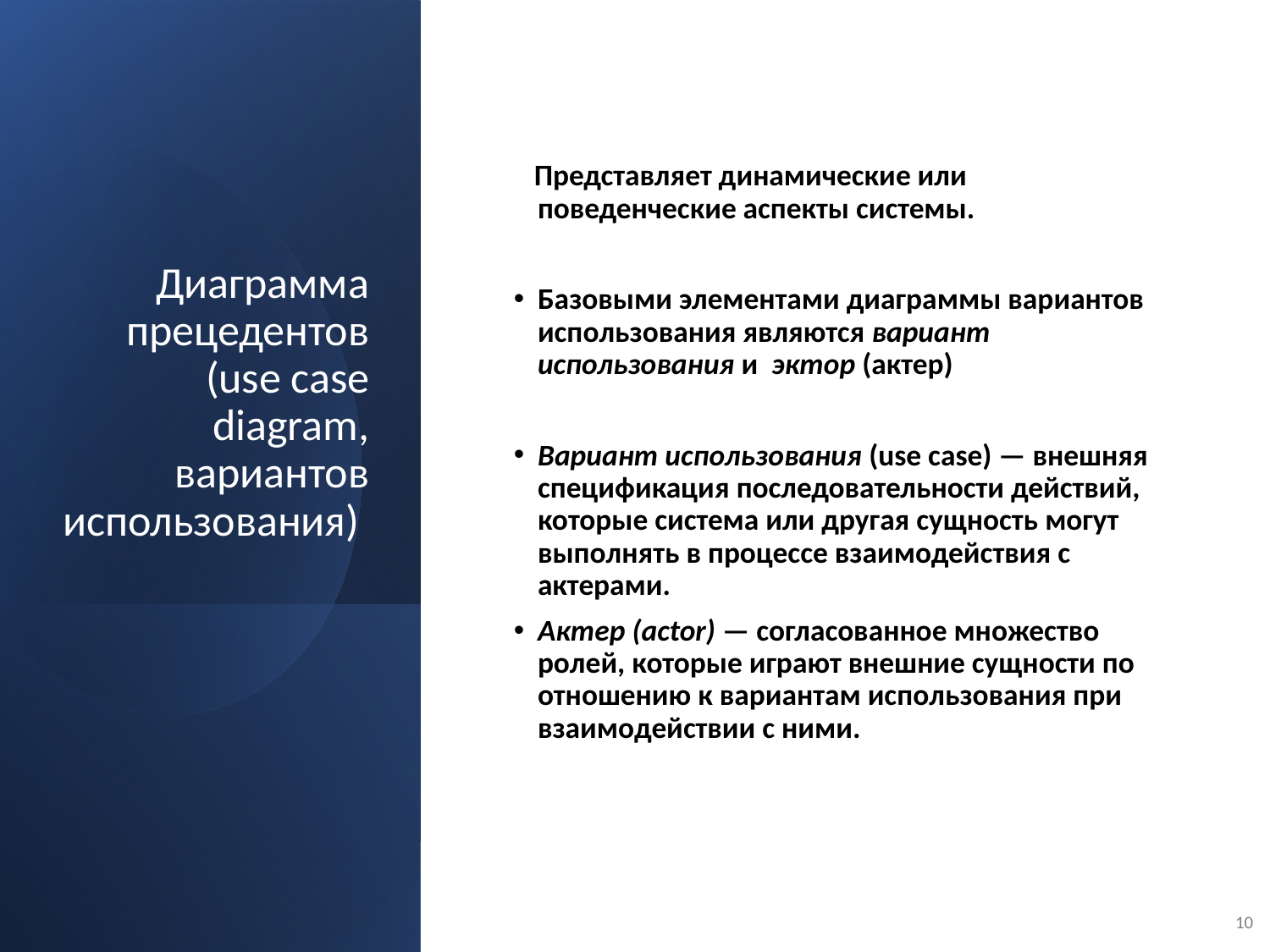

# Диаграмма прецедентов (use case diagram, вариантов использования)
   Представляет динамические или поведенческие аспекты системы.

Базовыми элементами диаграммы вариантов использования являются вариант использования и  эктор (актер)

Вариант использования (use case) — внешняя спецификация последовательности действий, которые система или другая сущность могут выполнять в процессе взаимодействия с актерами.
Актер (actor) — согласованное множество ролей, которые играют внешние сущности по отношению к вариантам использования при взаимодействии с ними.

10